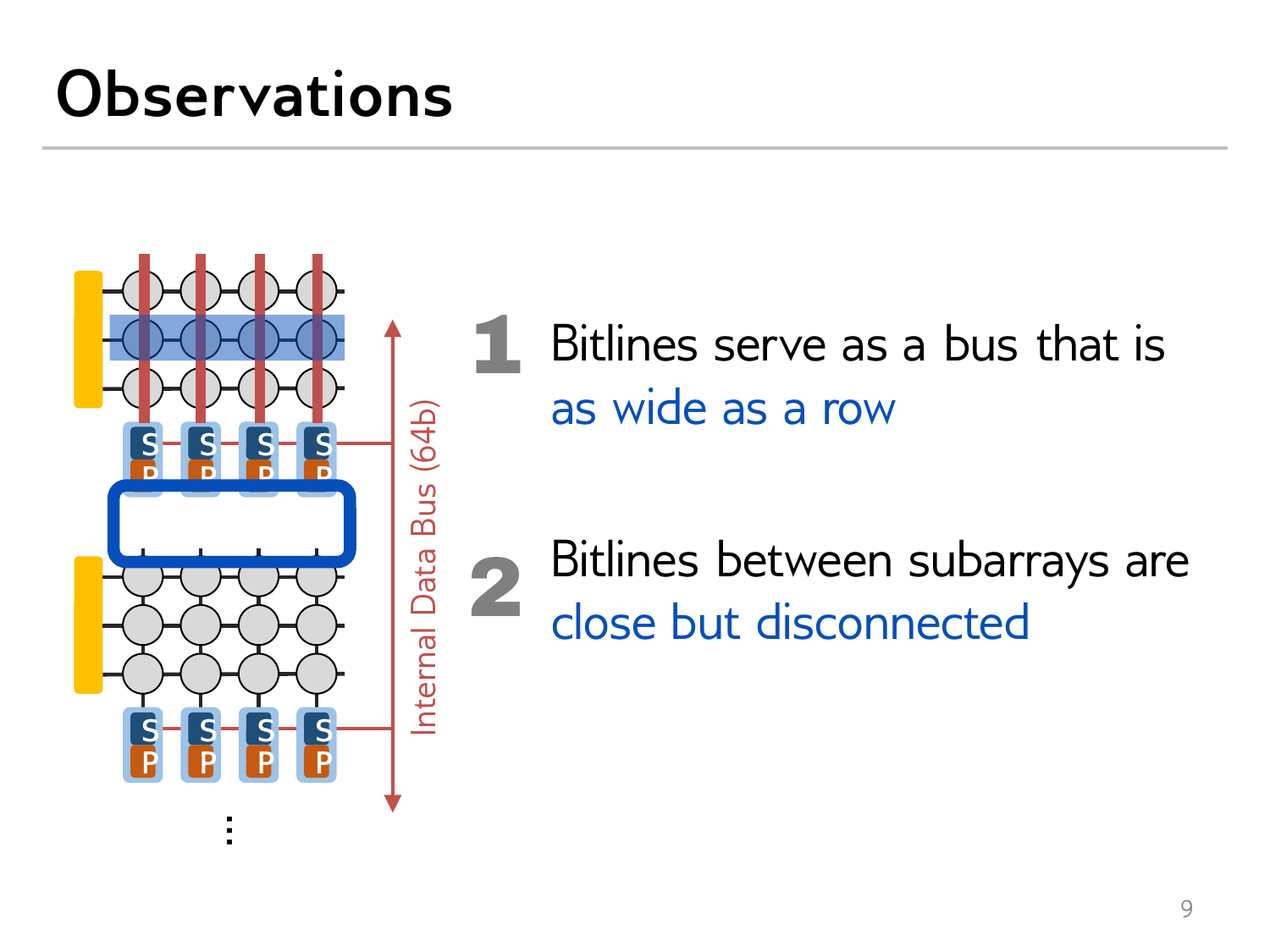

# Observations

S
P

S
P

S
P

S
P

S
P

S
P

S
P

S
P
…
1
Bitlines serve as a bus that is
as wide as a row

Bitlines between subarrays are close but disconnected
2
Internal Data Bus (64b)
9